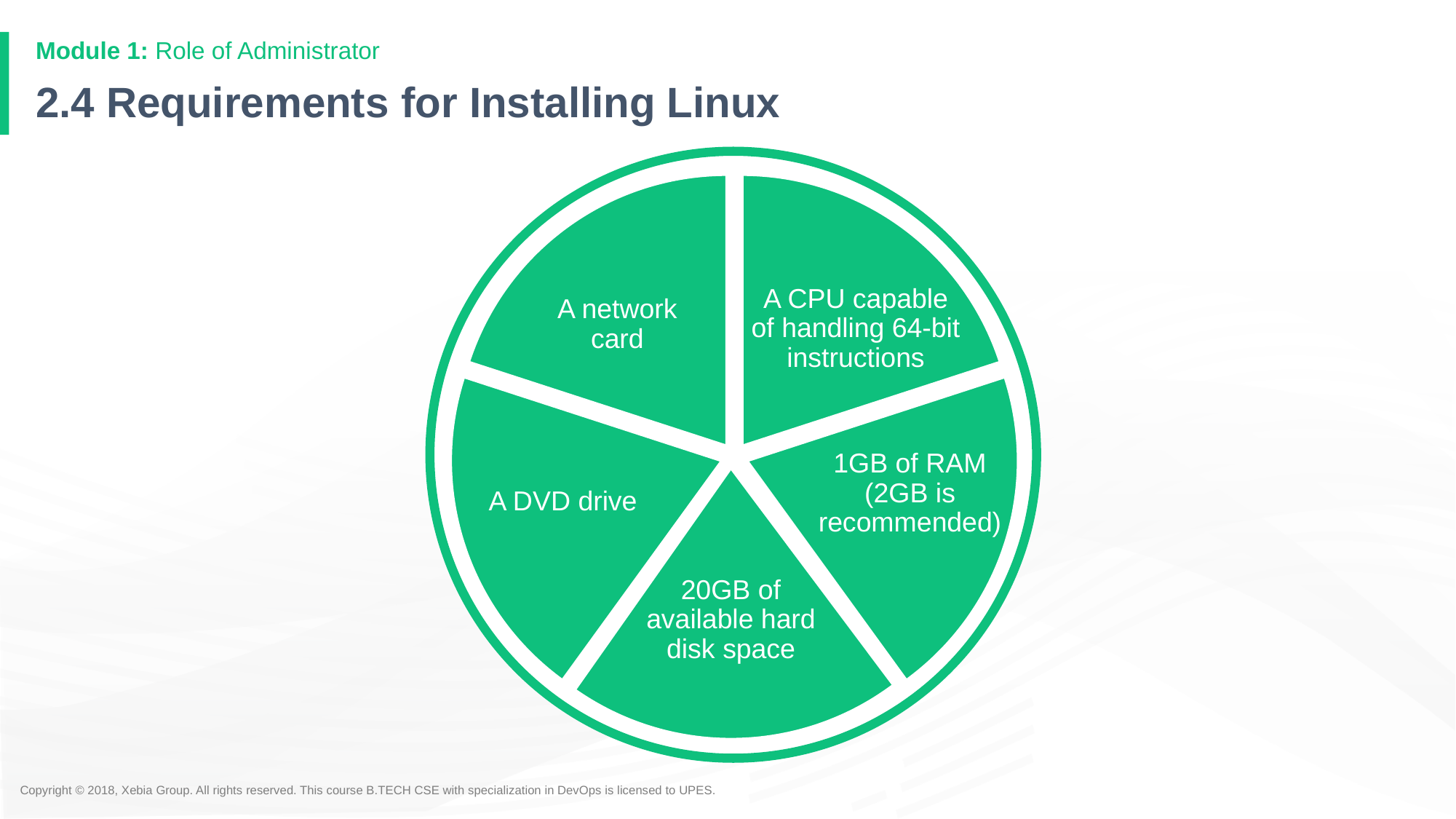

# 2.4 Requirements for Installing Linux

A DVD drive

A CPU capable of handling 64-bit instructions
A network card
1GB of RAM (2GB is recommended)
20GB of available hard disk space